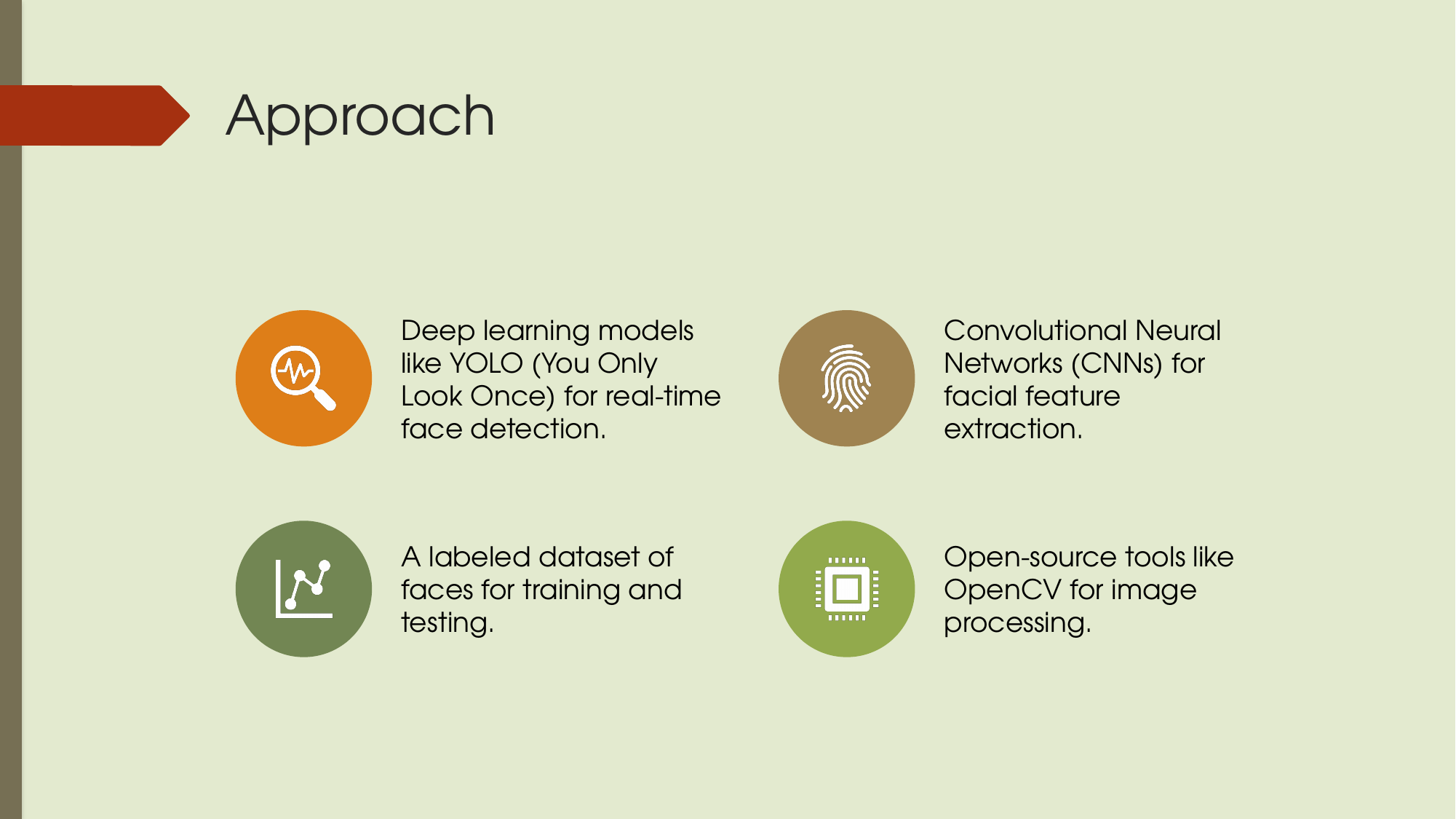

# Approach

Deep learning models like YOLO (You Only Look Once) for real-time face detection.
Convolutional Neural Networks (CNNs) for facial feature extraction.
A labeled dataset of faces for training and testing.
Open-source tools like OpenCV for image processing.